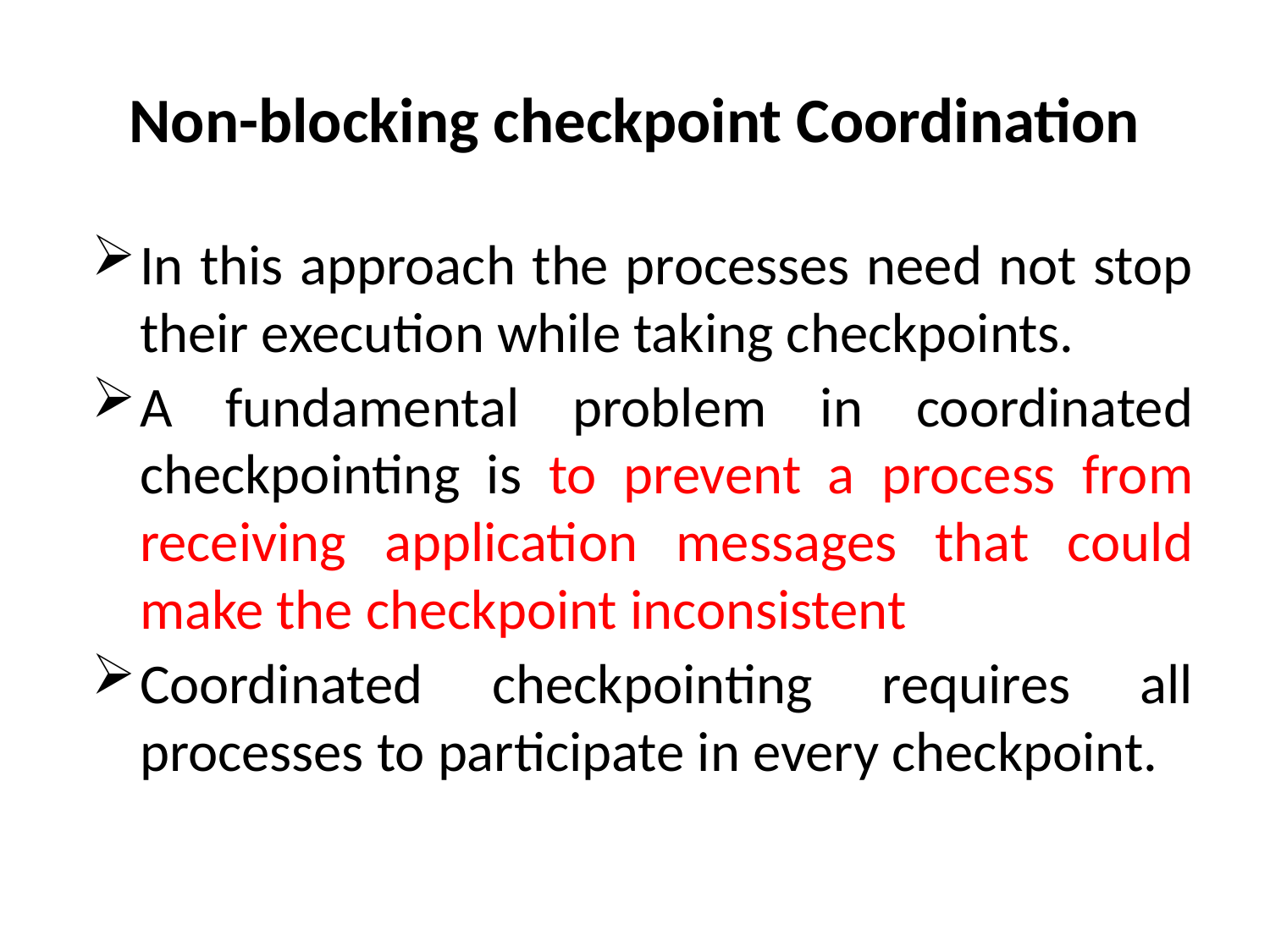

# Non-blocking checkpoint Coordination
In this approach the processes need not stop their execution while taking checkpoints.
A fundamental problem in coordinated checkpointing is to prevent a process from receiving application messages that could make the checkpoint inconsistent
Coordinated checkpointing requires all processes to participate in every checkpoint.